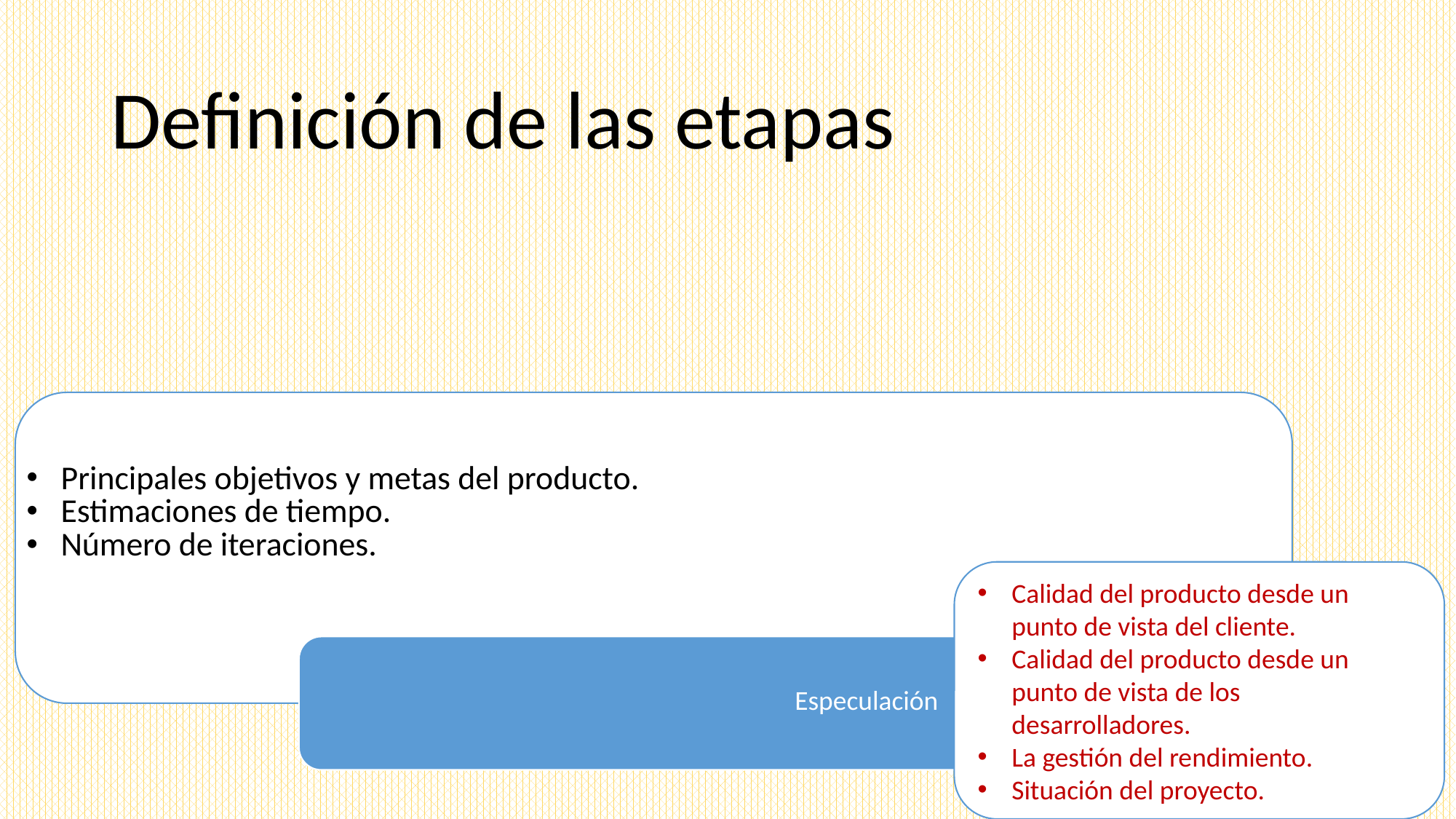

# Definición de las etapas
Especulación
Principales objetivos y metas del producto.
Estimaciones de tiempo.
Número de iteraciones.
Calidad del producto desde un punto de vista del cliente.
Calidad del producto desde un punto de vista de los desarrolladores.
La gestión del rendimiento.
Situación del proyecto.